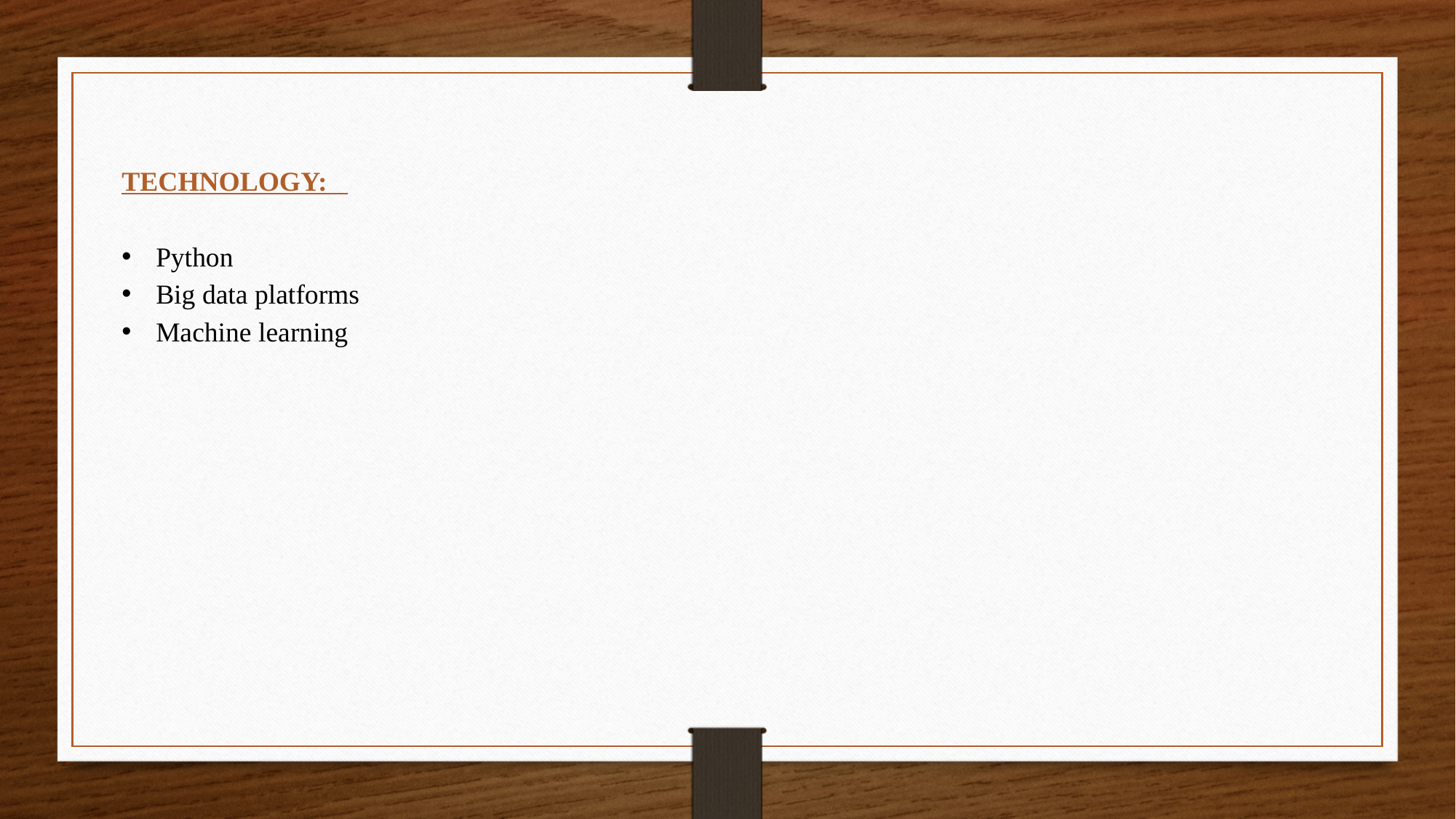

TECHNOLOGY:

Python
Big data platforms
Machine learning